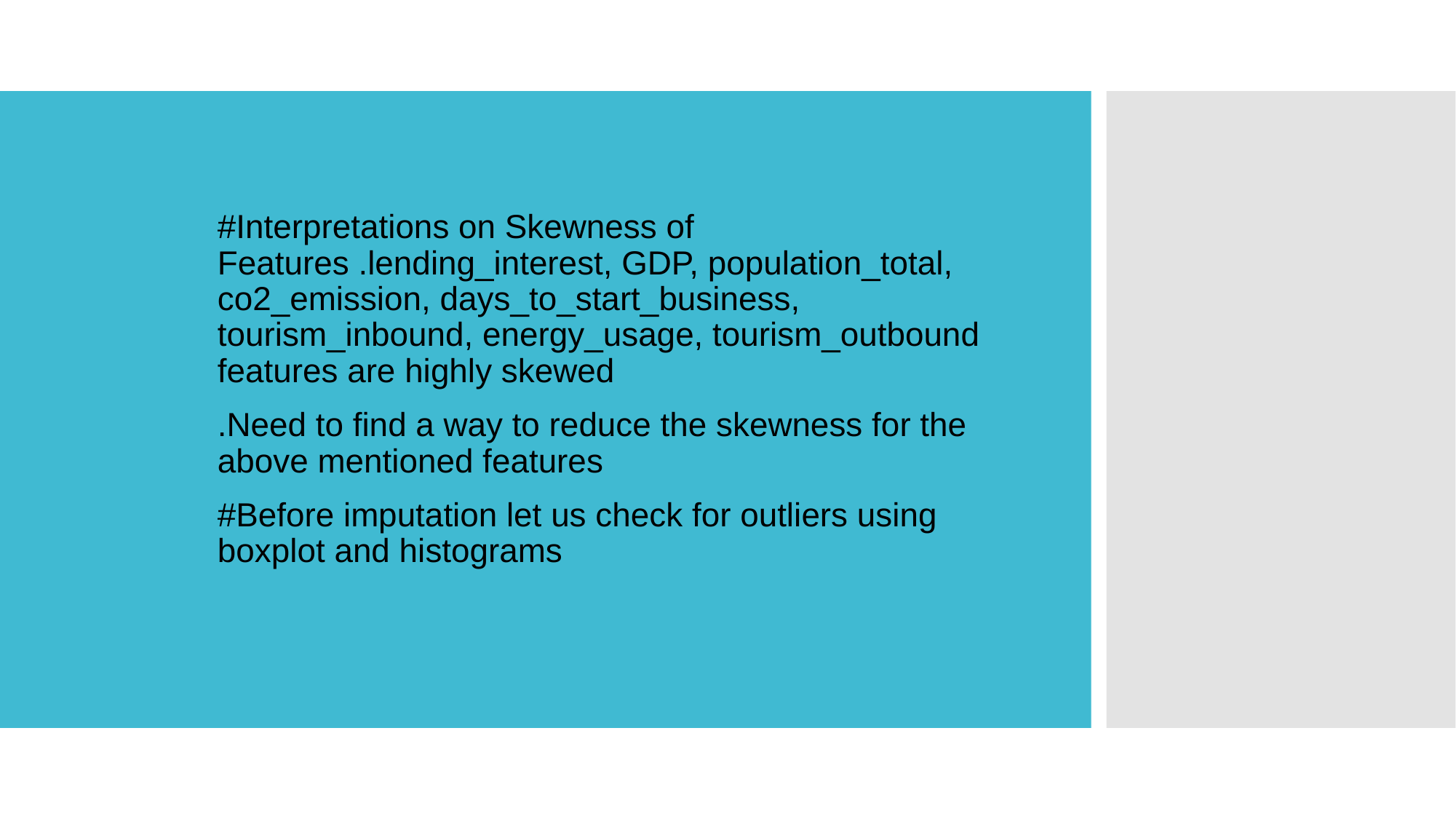

#Interpretations on Skewness of Features .lending_interest, GDP, population_total, co2_emission, days_to_start_business, tourism_inbound, energy_usage, tourism_outbound features are highly skewed
.Need to find a way to reduce the skewness for the above mentioned features
#Before imputation let us check for outliers using boxplot and histograms